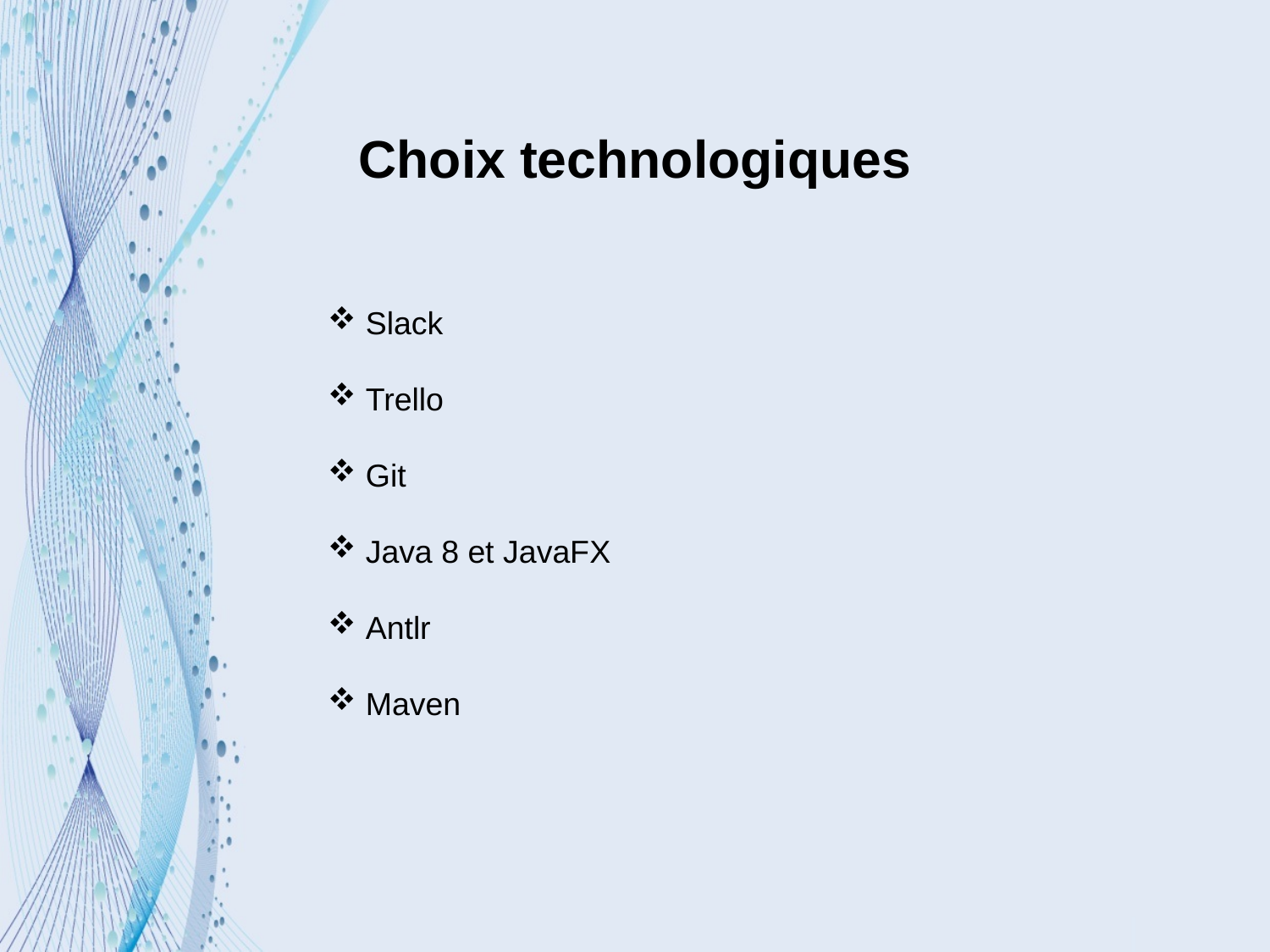

Choix technologiques
 Slack

 Trello

 Git

 Java 8 et JavaFX

 Antlr

 Maven